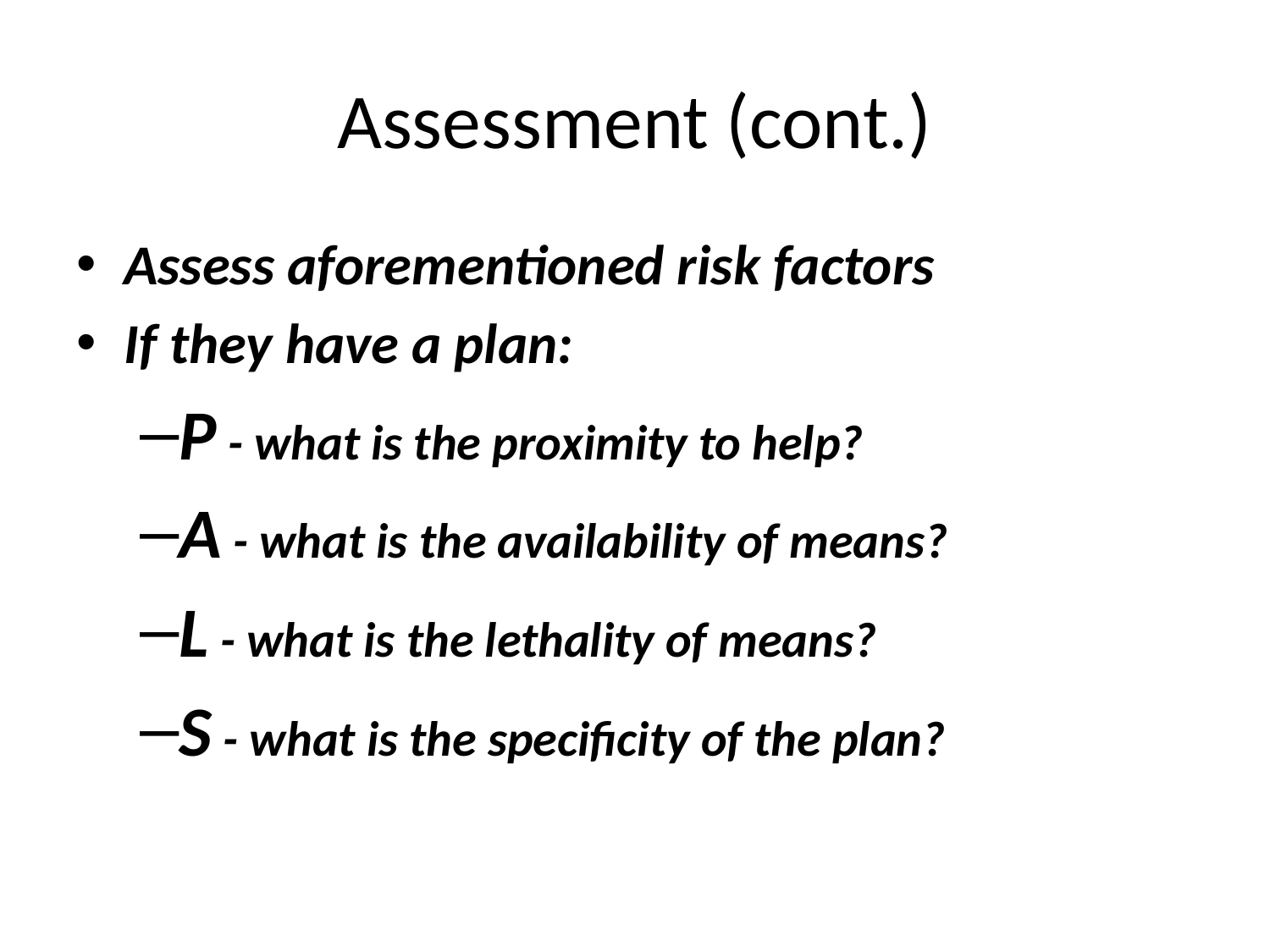

# Assessment (cont.)
Assess aforementioned risk factors
If they have a plan:
P - what is the proximity to help?
A - what is the availability of means?
L - what is the lethality of means?
S - what is the specificity of the plan?